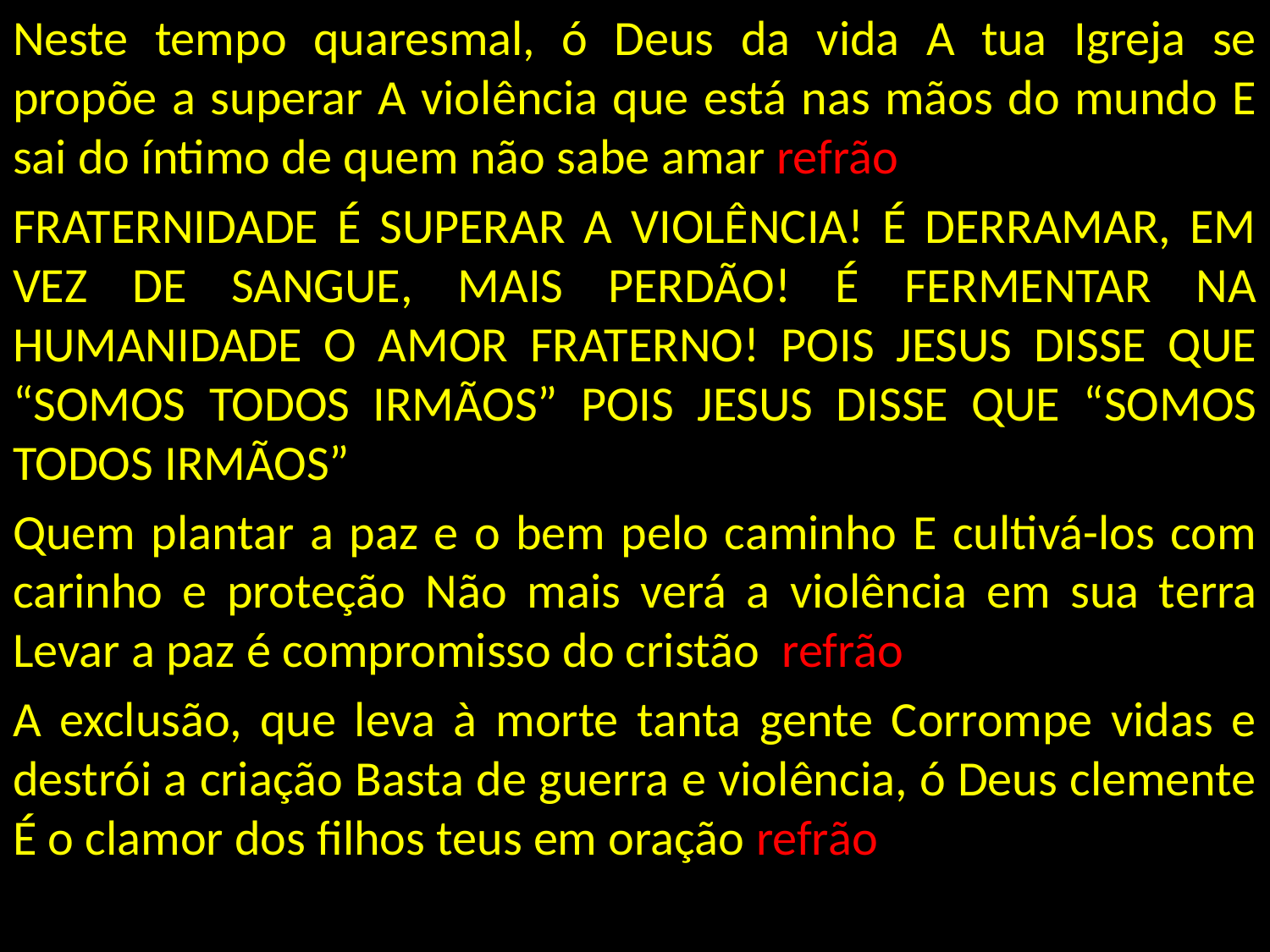

Neste tempo quaresmal, ó Deus da vida A tua Igreja se propõe a superar A violência que está nas mãos do mundo E sai do íntimo de quem não sabe amar refrão
FRATERNIDADE É SUPERAR A VIOLÊNCIA! É DERRAMAR, EM VEZ DE SANGUE, MAIS PERDÃO! É FERMENTAR NA HUMANIDADE O AMOR FRATERNO! POIS JESUS DISSE QUE “SOMOS TODOS IRMÃOS” POIS JESUS DISSE QUE “SOMOS TODOS IRMÃOS”
Quem plantar a paz e o bem pelo caminho E cultivá-los com carinho e proteção Não mais verá a violência em sua terra Levar a paz é compromisso do cristão  refrão
A exclusão, que leva à morte tanta gente Corrompe vidas e destrói a criação Basta de guerra e violência, ó Deus clemente É o clamor dos filhos teus em oração refrão